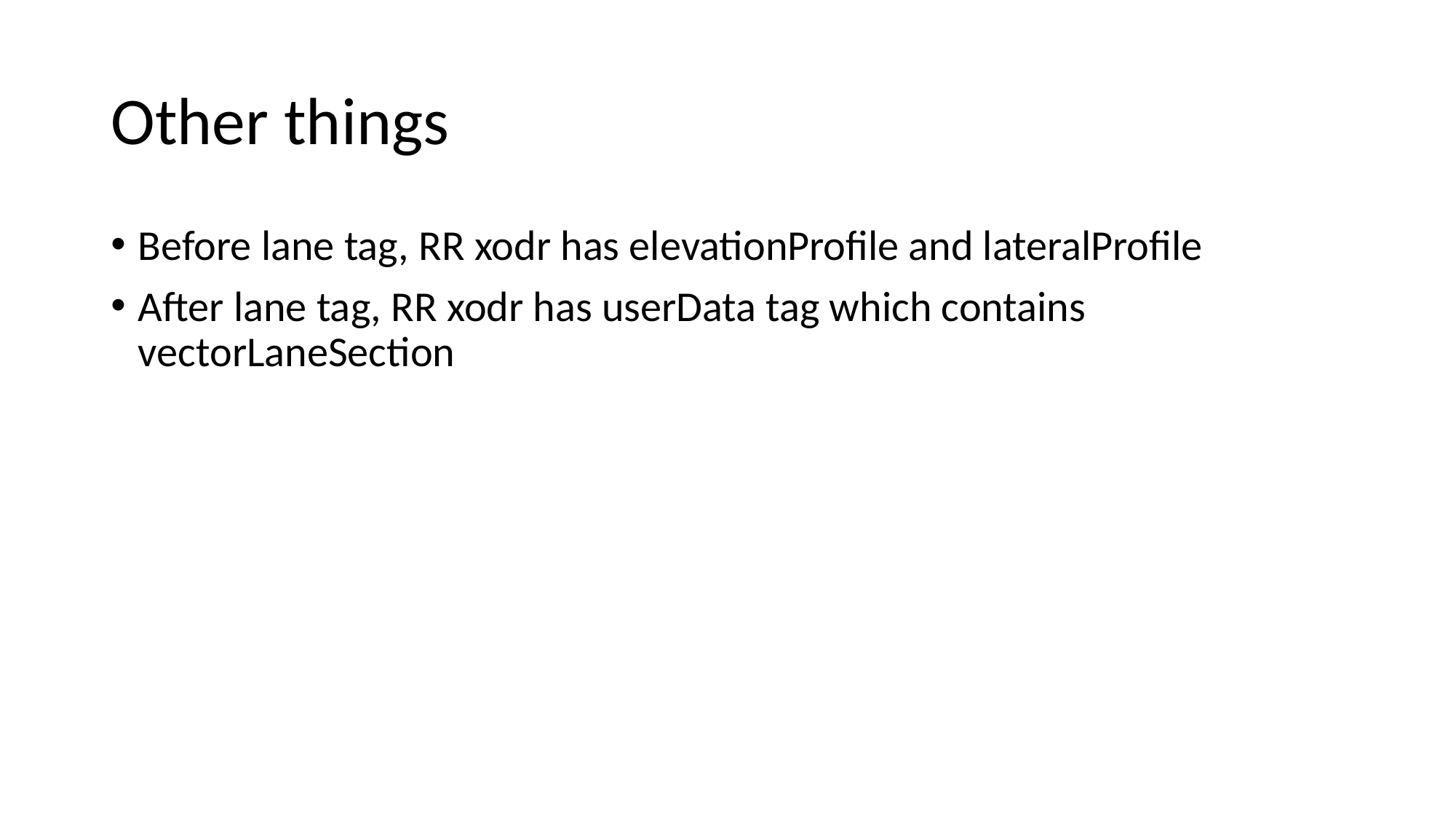

# Other things
Before lane tag, RR xodr has elevationProfile and lateralProfile
After lane tag, RR xodr has userData tag which contains vectorLaneSection